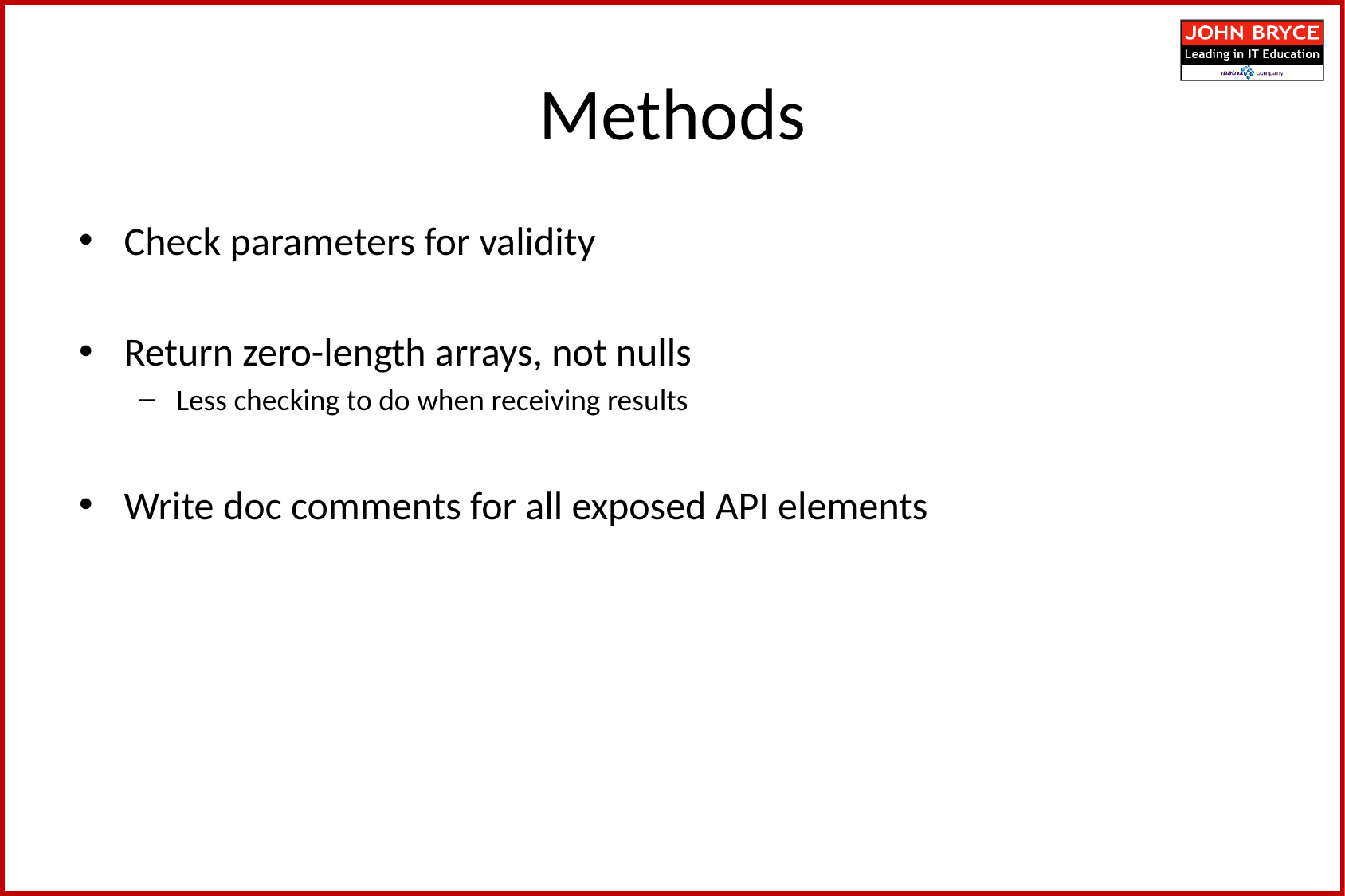

Methods
Check parameters for validity

Return zero-length arrays, not nulls
Less checking to do when receiving results

Write doc comments for all exposed API elements